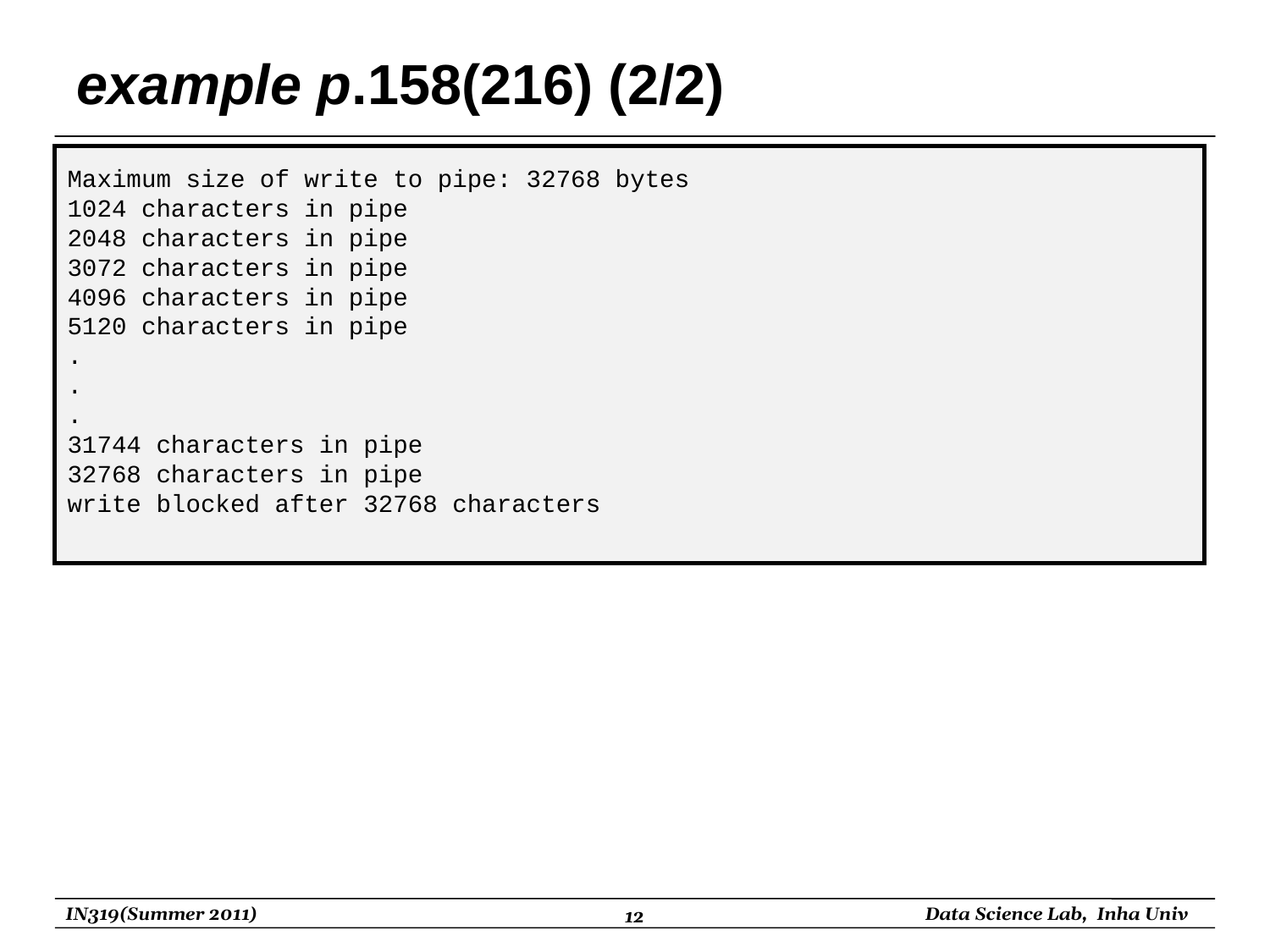

# example p.158(216) (2/2)
Maximum size of write to pipe: 32768 bytes
1024 characters in pipe
2048 characters in pipe
3072 characters in pipe
4096 characters in pipe
5120 characters in pipe
.
.
.
31744 characters in pipe
32768 characters in pipe
write blocked after 32768 characters

12